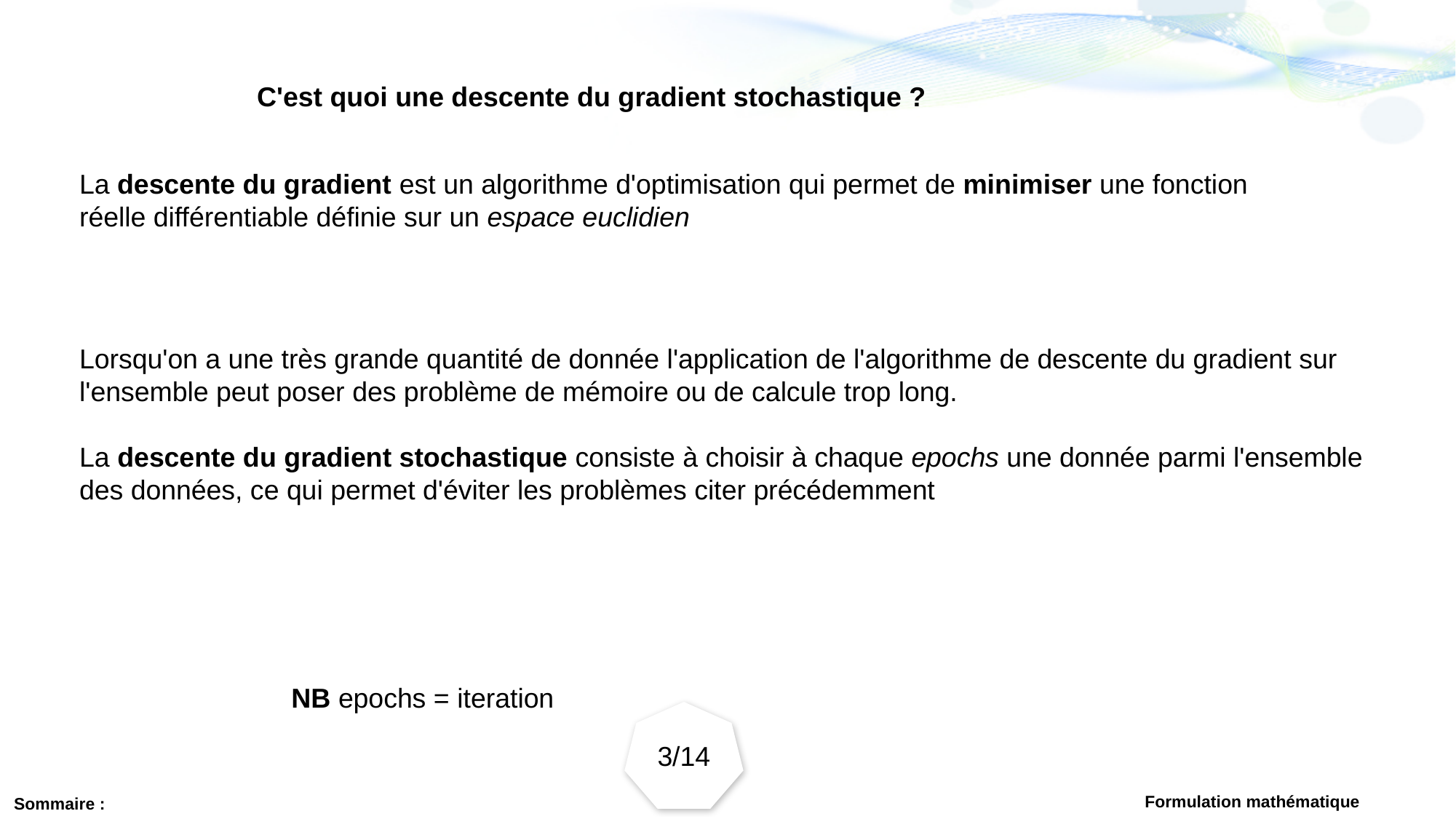

C'est quoi une descente du gradient stochastique ?
La descente du gradient est un algorithme d'optimisation qui permet de minimiser une fonction réelle différentiable définie sur un espace euclidien
Lorsqu'on a une très grande quantité de donnée l'application de l'algorithme de descente du gradient sur l'ensemble peut poser des problème de mémoire ou de calcule trop long.

La descente du gradient stochastique consiste à choisir à chaque epochs une donnée parmi l'ensemble des données, ce qui permet d'éviter les problèmes citer précédemment
NB epochs = iteration
3/14
Formulation mathématique
Sommaire :